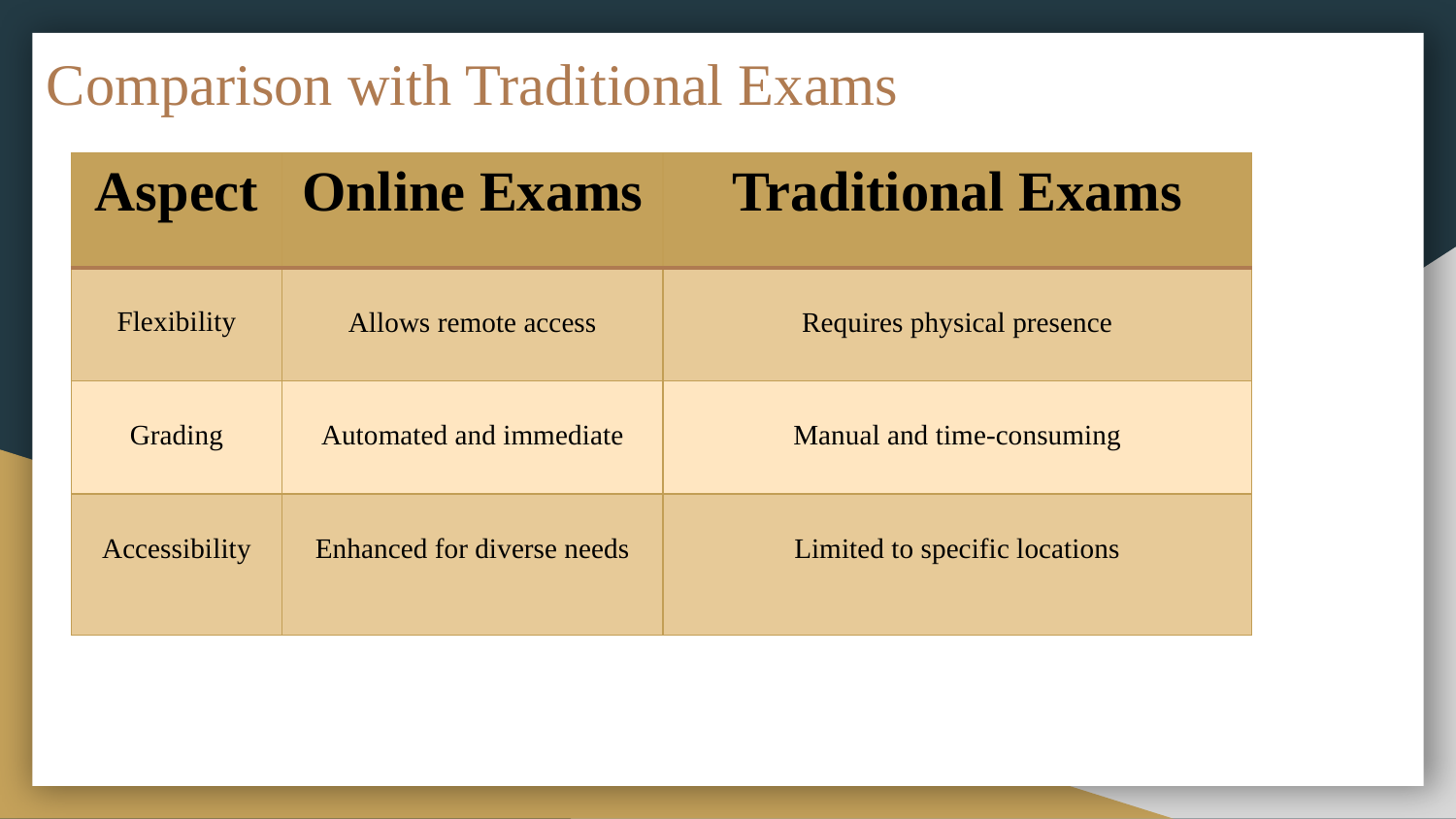

# Comparison with Traditional Exams

| Aspect | Online Exams | Traditional Exams |
| --- | --- | --- |
| Flexibility | Allows remote access | Requires physical presence |
| Grading | Automated and immediate | Manual and time-consuming |
| Accessibility | Enhanced for diverse needs | Limited to specific locations |